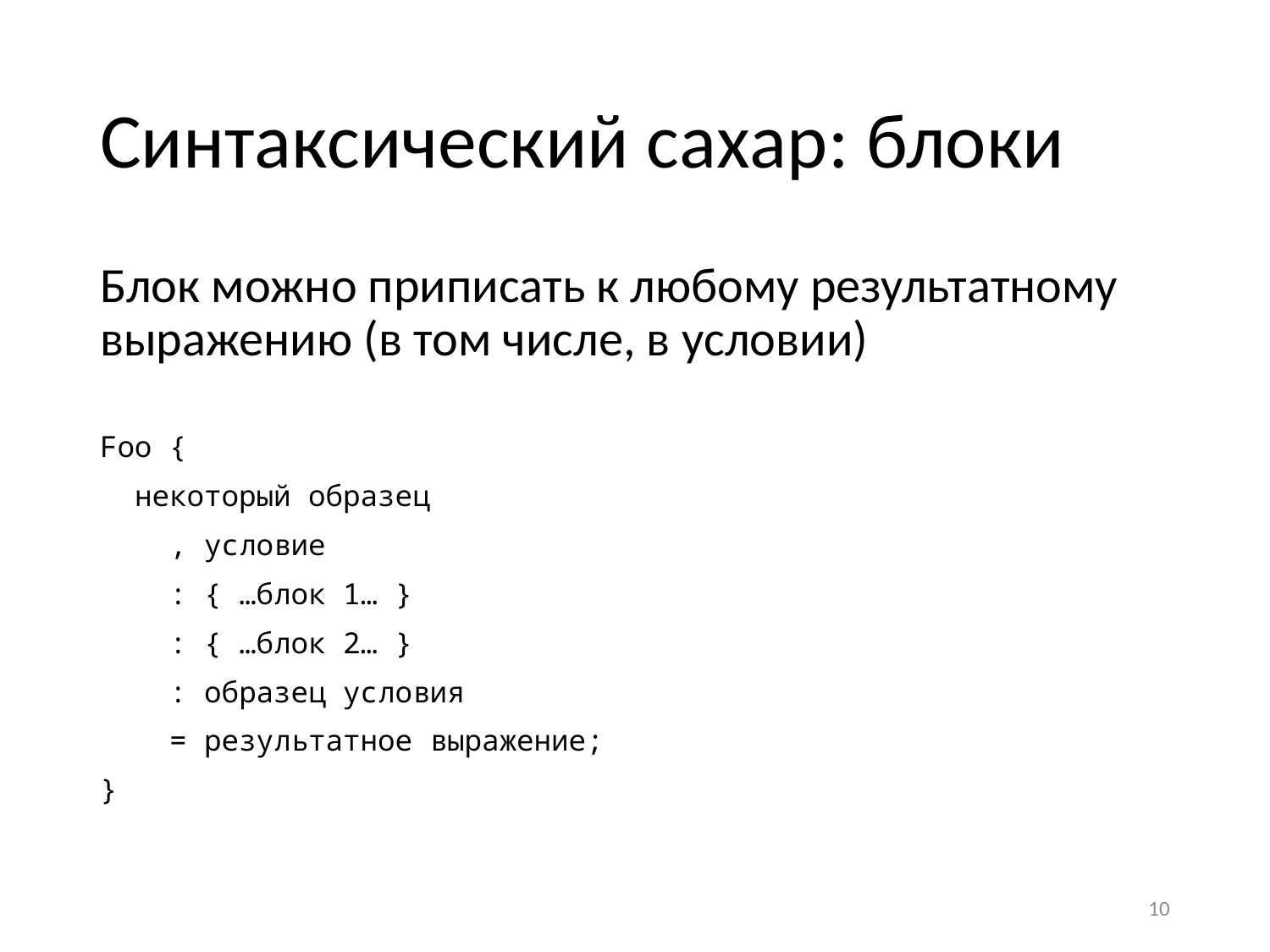

# Синтаксический сахар: блоки
Блок можно приписать к любому результатному выражению (в том числе, в условии)

Foo {
  некоторый образец
    , условие
    : { …блок 1… }
    : { …блок 2… }
    : образец условия
    = результатное выражение;
}
10